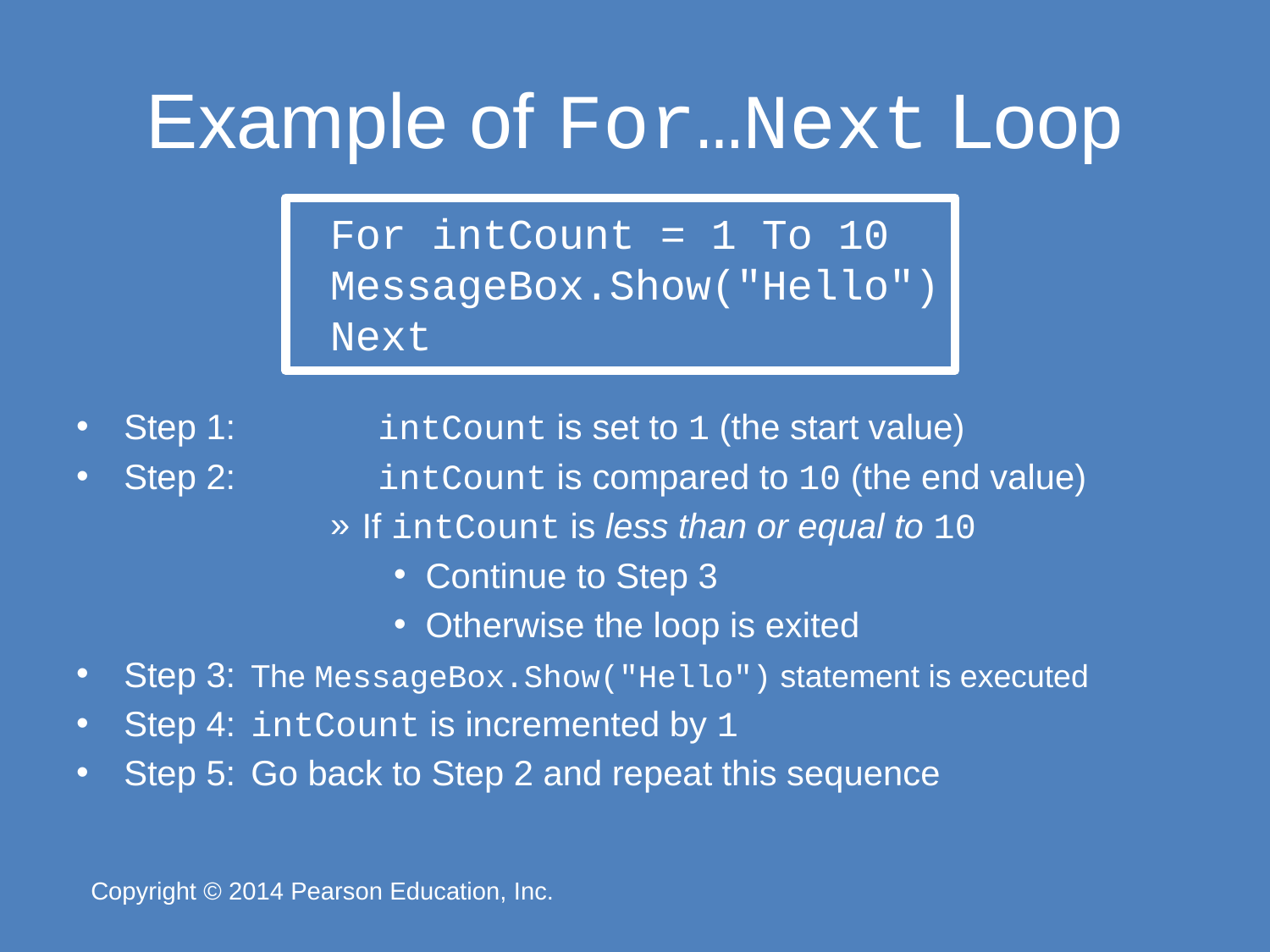

# Example of For…Next Loop

For intCount = 1 To 10
MessageBox.Show("Hello")
Next

Step 1:  	intCount is set to 1 (the start value)
Step 2:  	intCount is compared to 10 (the end value)
If intCount is less than or equal to 10
Continue to Step 3
Otherwise the loop is exited
Step 3: 	The MessageBox.Show("Hello") statement is executed
Step 4: 	intCount is incremented by 1
Step 5: 	Go back to Step 2 and repeat this sequence